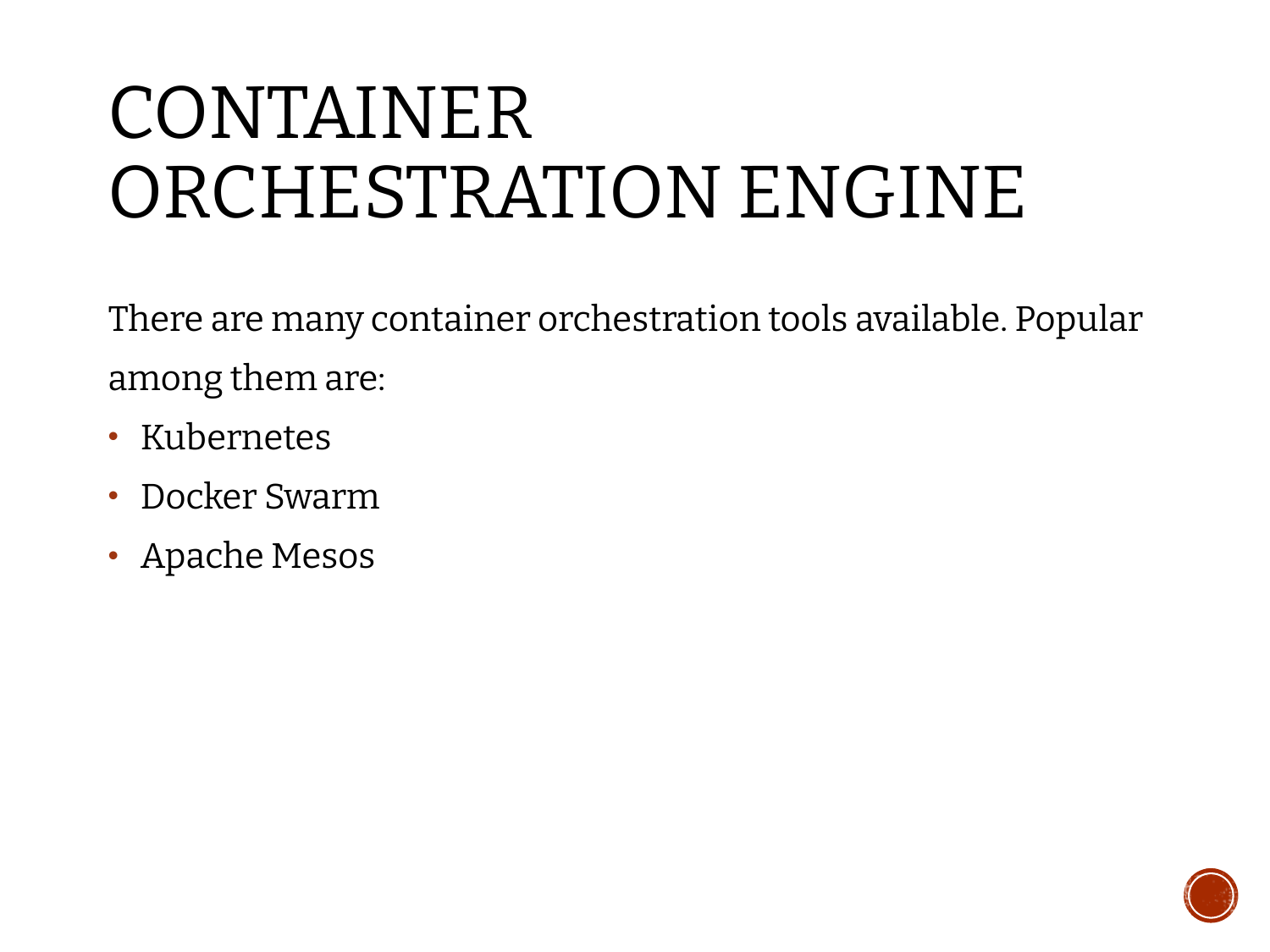

# Container Orchestration engine
There are many container orchestration tools available. Popular
among them are:
 Kubernetes
 Docker Swarm
 Apache Mesos